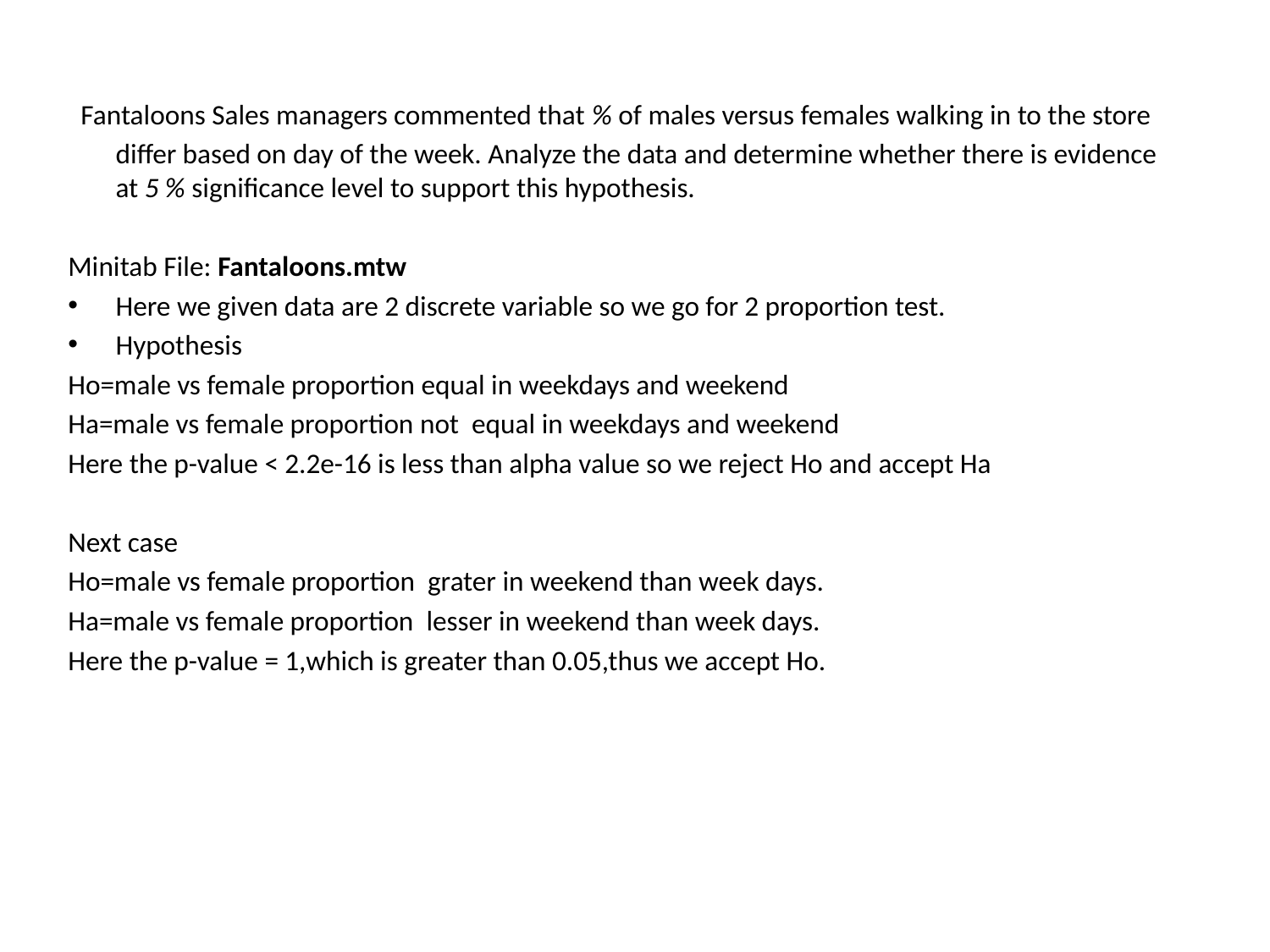

Fantaloons Sales managers commented that % of males versus females walking in to the store differ based on day of the week. Analyze the data and determine whether there is evidence at 5 % significance level to support this hypothesis.

Minitab File: Fantaloons.mtw
Here we given data are 2 discrete variable so we go for 2 proportion test.
Hypothesis
Ho=male vs female proportion equal in weekdays and weekend
Ha=male vs female proportion not  equal in weekdays and weekend
Here the p-value < 2.2e-16 is less than alpha value so we reject Ho and accept Ha

Next case
Ho=male vs female proportion  grater in weekend than week days.
Ha=male vs female proportion  lesser in weekend than week days.
Here the p-value = 1,which is greater than 0.05,thus we accept Ho.